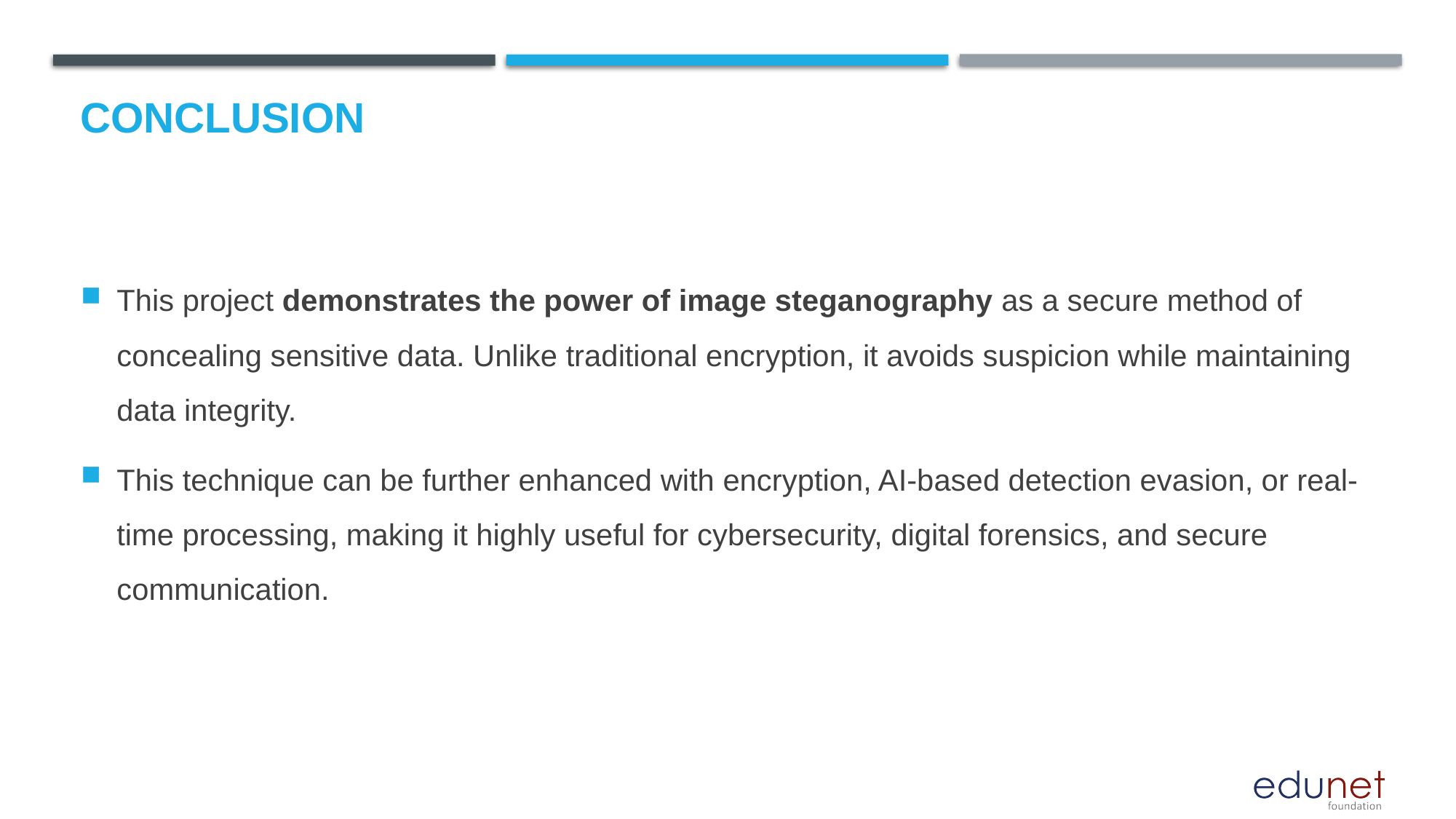

# Conclusion
This project demonstrates the power of image steganography as a secure method of concealing sensitive data. Unlike traditional encryption, it avoids suspicion while maintaining data integrity.
This technique can be further enhanced with encryption, AI-based detection evasion, or real-time processing, making it highly useful for cybersecurity, digital forensics, and secure communication.